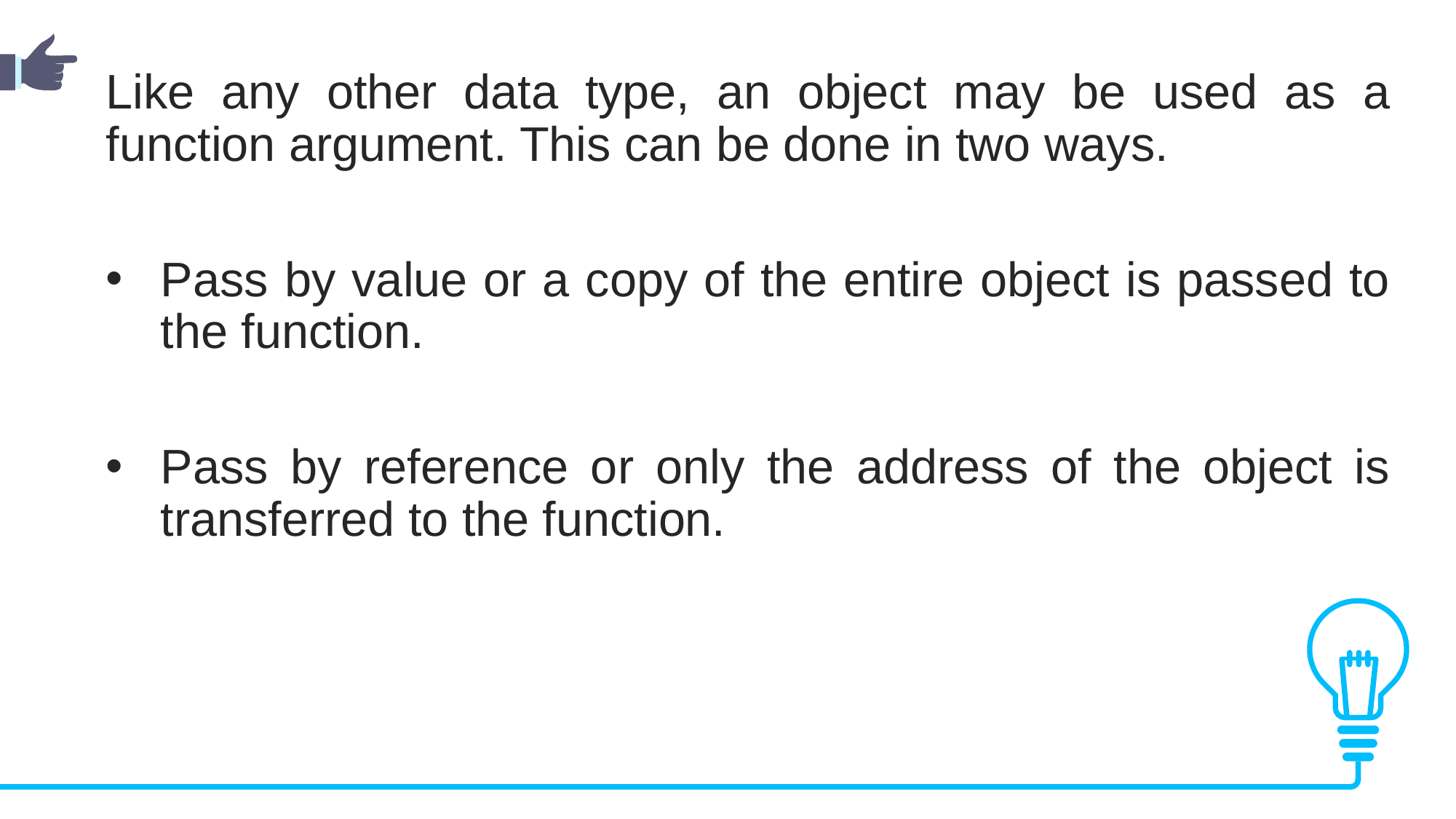

Like any other data type, an object may be used as a function argument. This can be done in two ways.

Pass by value or a copy of the entire object is passed to the function.

Pass by reference or only the address of the object is transferred to the function.